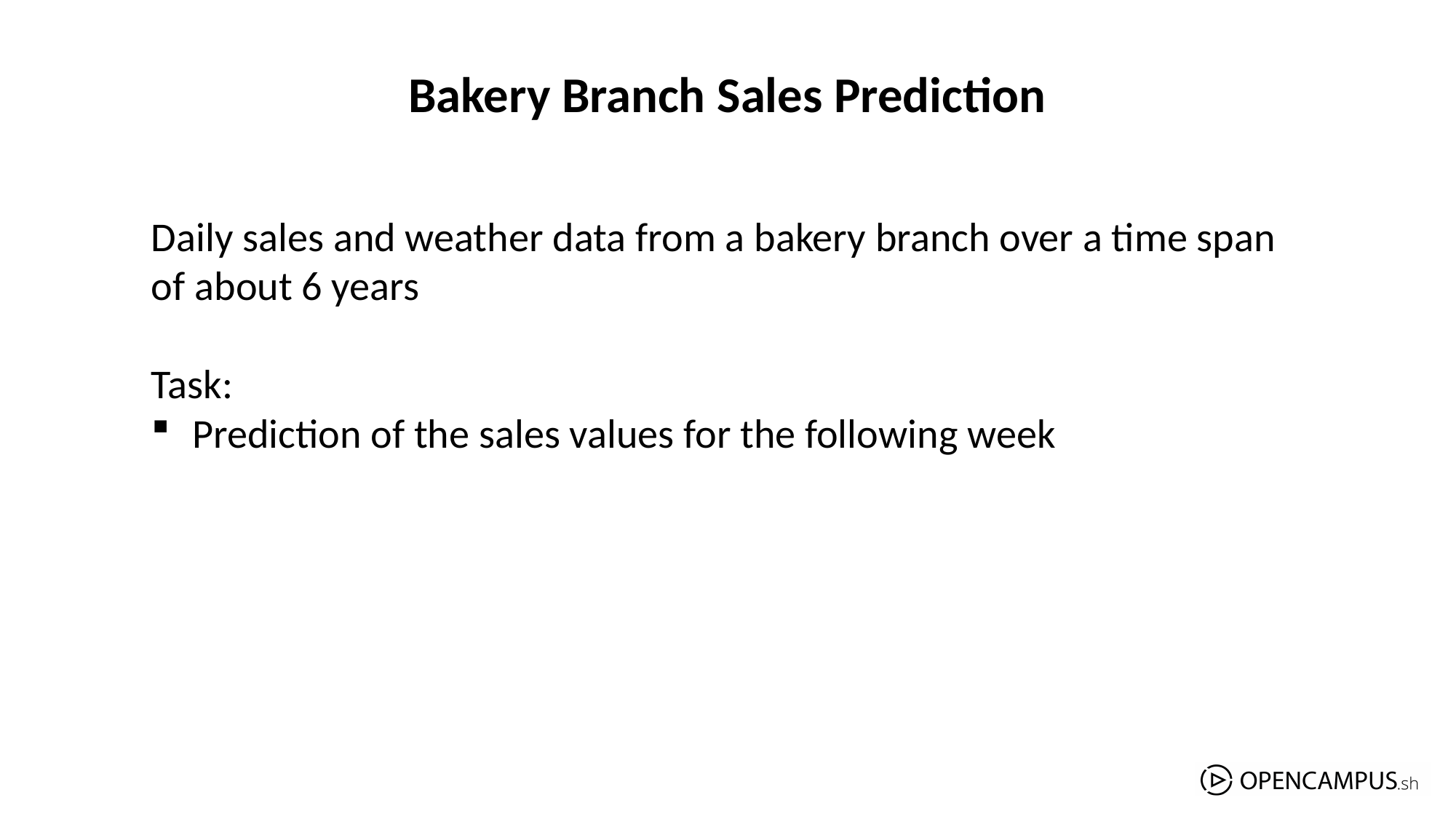

Bakery Branch Sales Prediction
Daily sales and weather data from a bakery branch over a time span of about 6 years

Task:
Prediction of the sales values for the following week